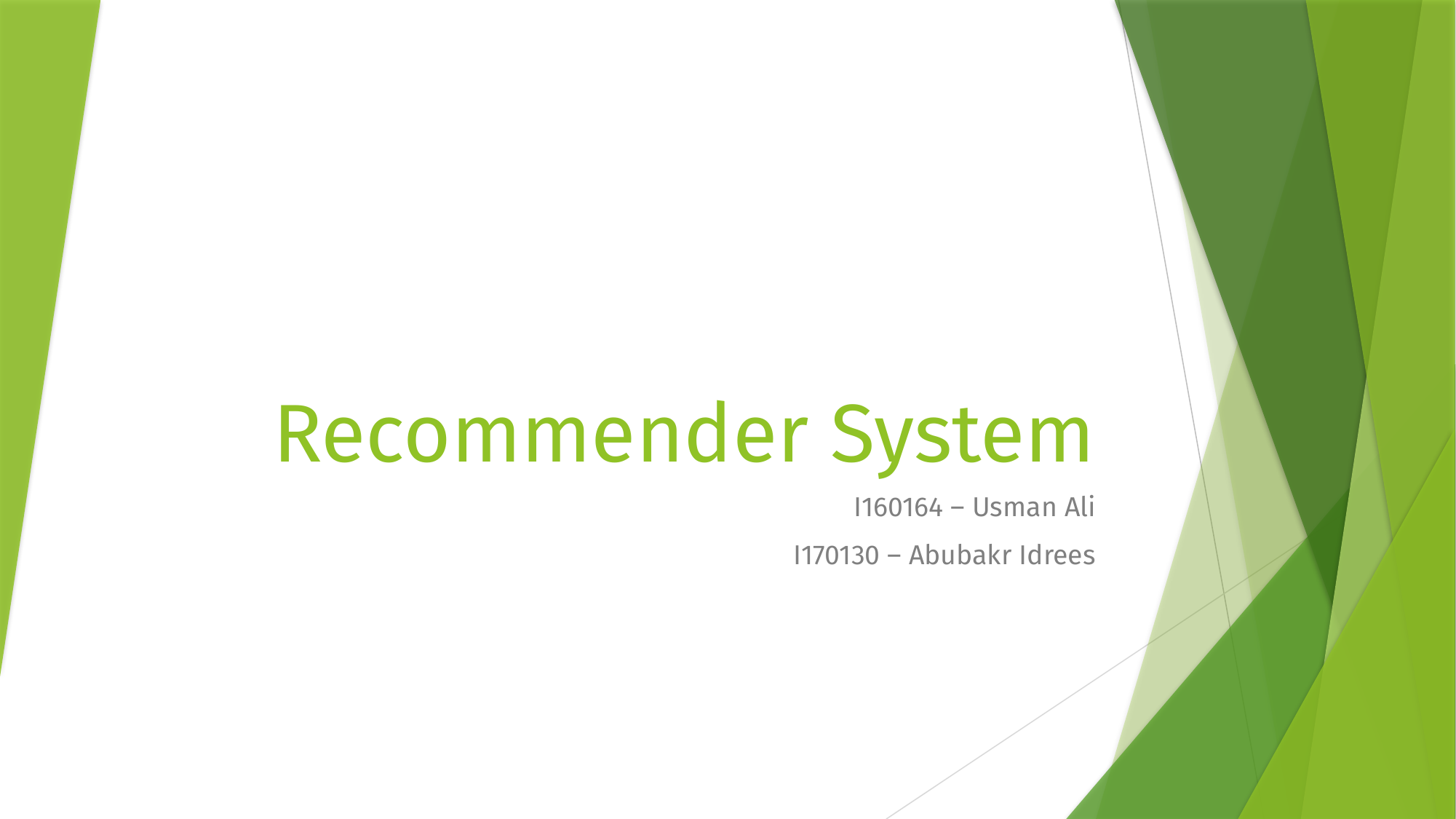

# Recommender System
I160164 – Usman Ali
I170130 – Abubakr Idrees